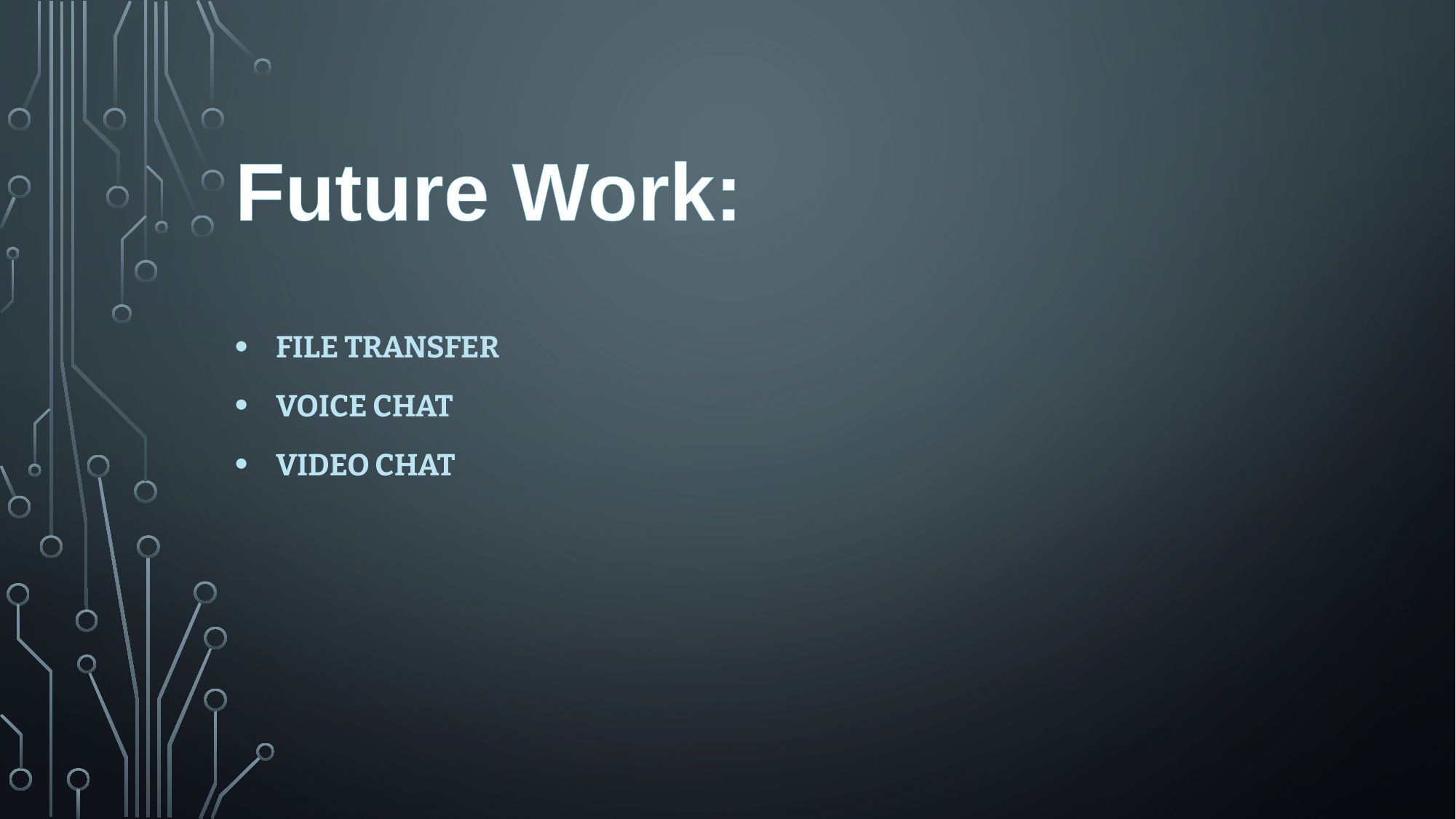

# Future Work:
File transfer
Voice chat
Video chat